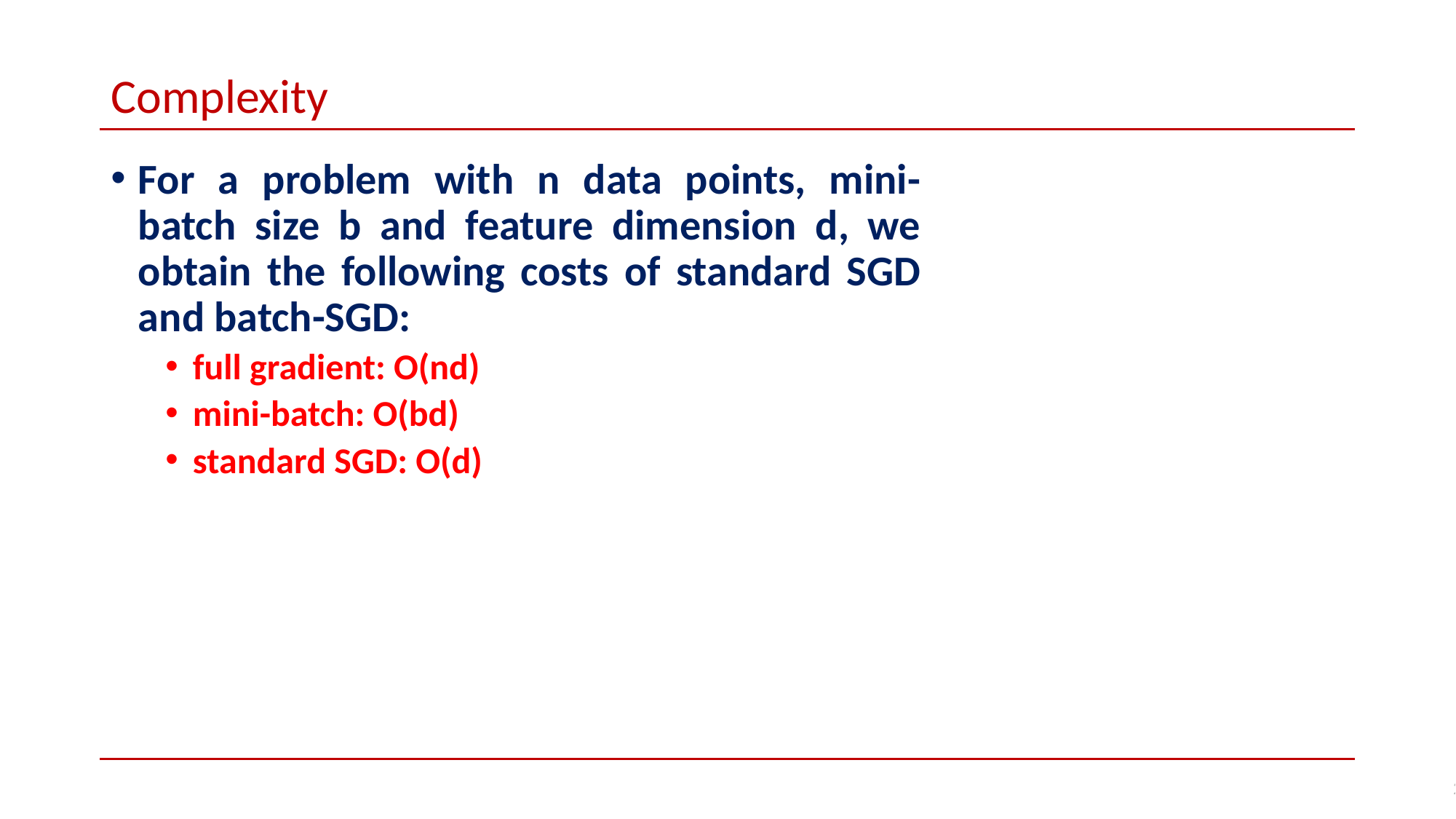

# Complexity
For a problem with n data points, mini-batch size b and feature dimension d, we obtain the following costs of standard SGD and batch-SGD:
full gradient: O(nd)
mini-batch: O(bd)
standard SGD: O(d)
22